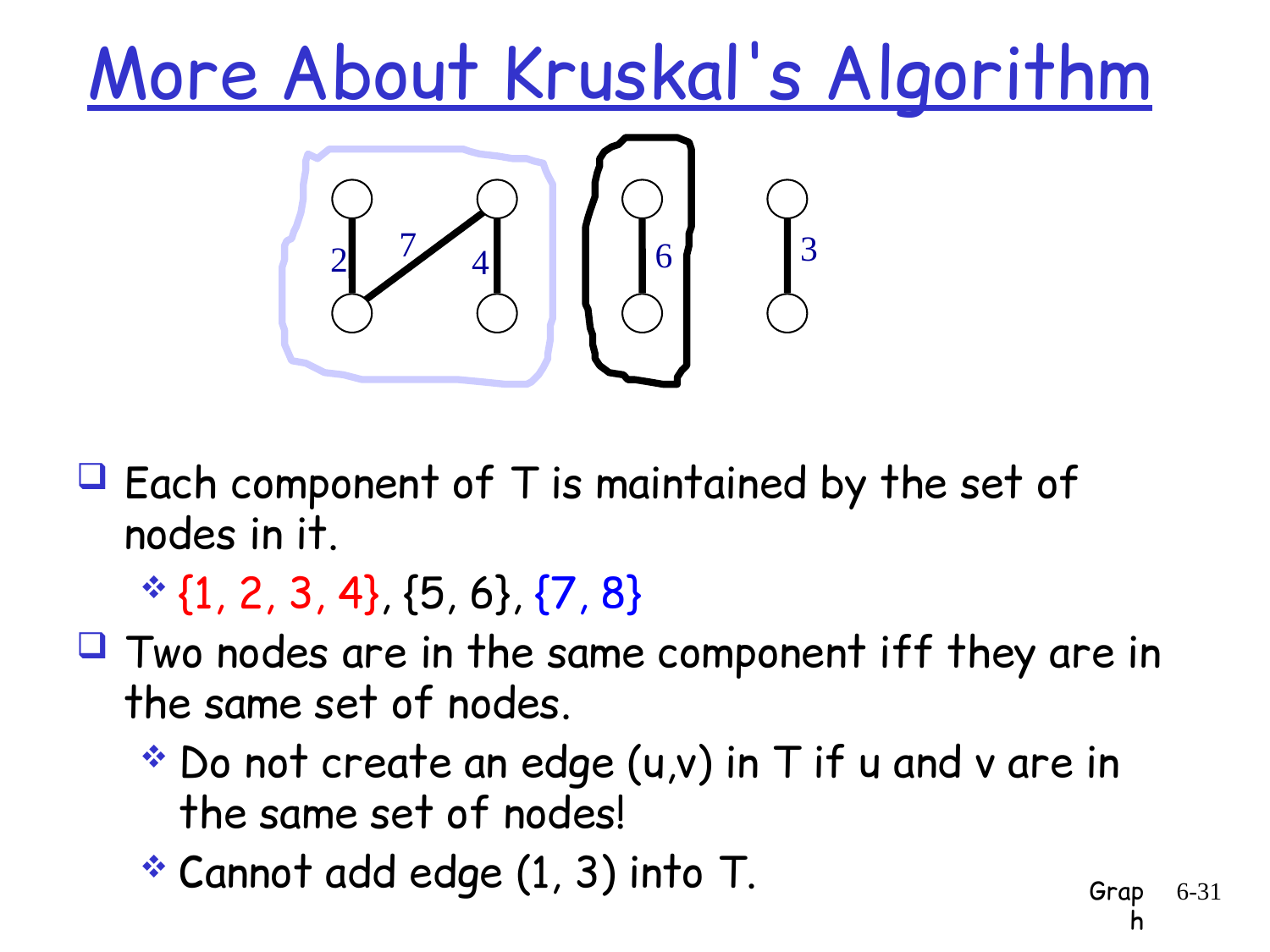

More About Kruskal's Algorithm

1
3
5
7

7

4

6

3
2
4
6
2
8

Each component of T is maintained by the set of nodes in it.
{1, 2, 3, 4}, {5, 6}, {7, 8}
Two nodes are in the same component iff they are in the same set of nodes.
Do not create an edge (u,v) in T if u and v are in the same set of nodes!
Cannot add edge (1, 3) into T.
6-31
Graph